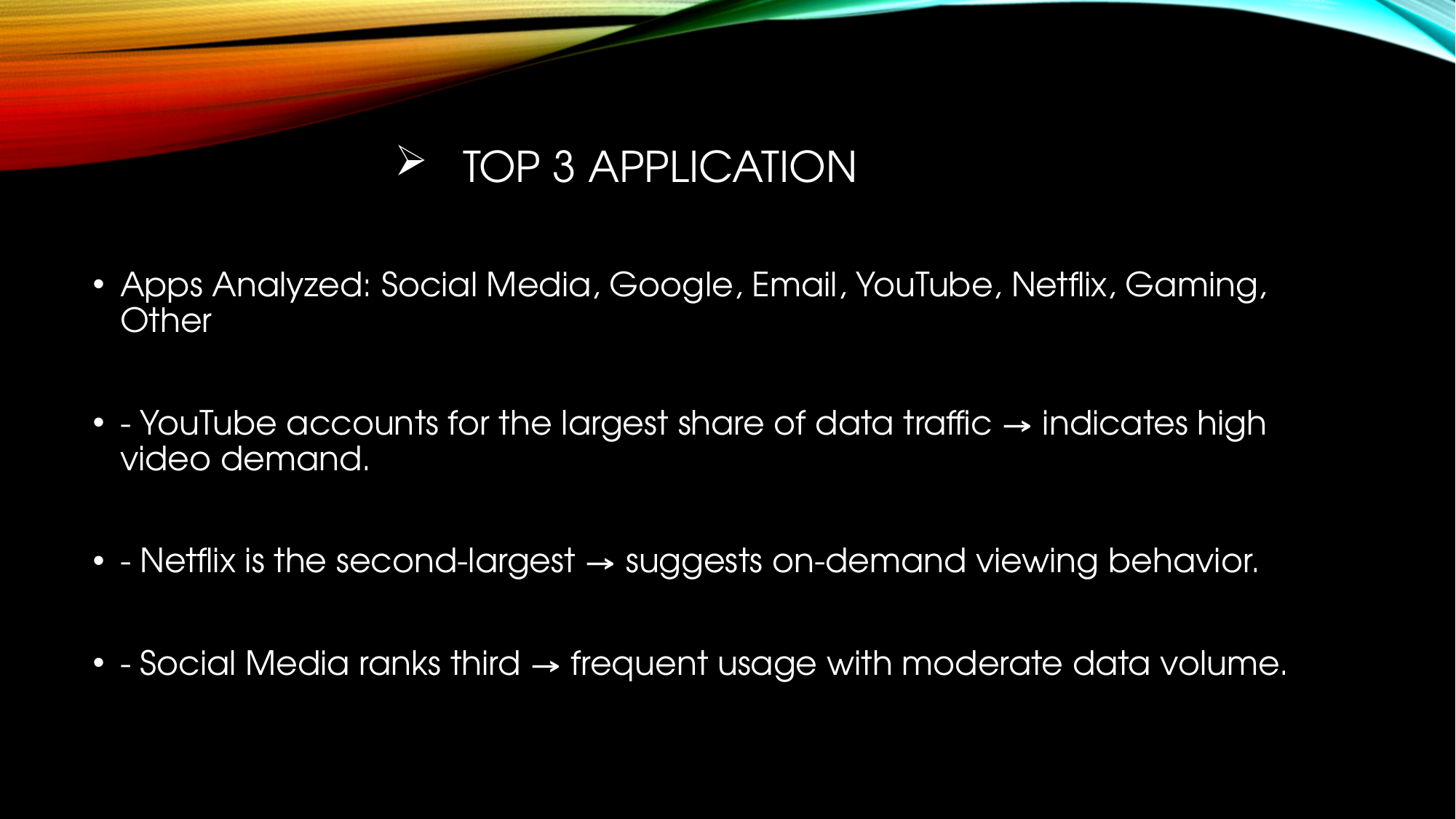

# Top 3 application
Apps Analyzed: Social Media, Google, Email, YouTube, Netflix, Gaming, Other

- YouTube accounts for the largest share of data traffic → indicates high video demand.

- Netflix is the second-largest → suggests on-demand viewing behavior.

- Social Media ranks third → frequent usage with moderate data volume.